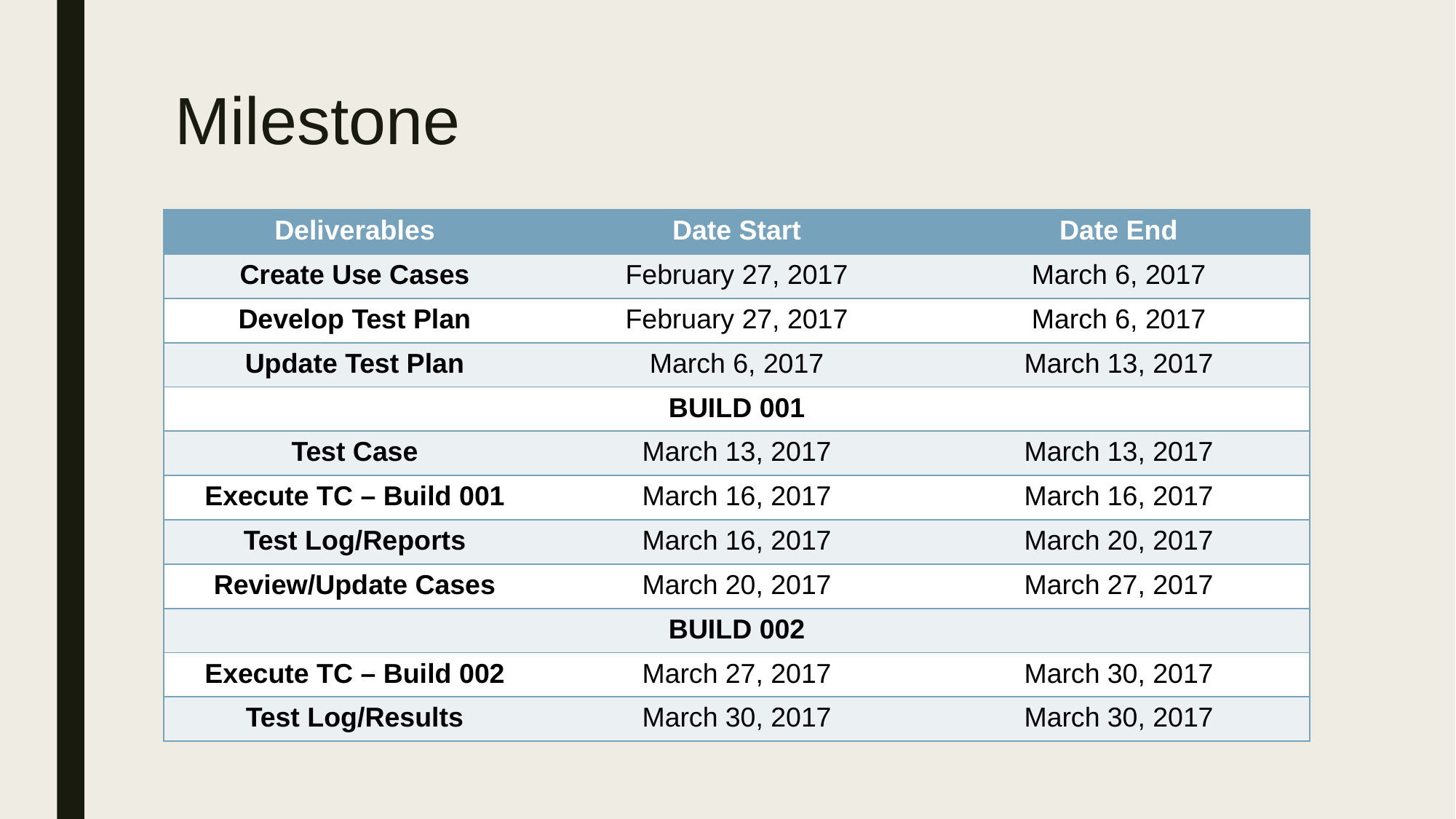

# Milestone
| Deliverables | Date Start | Date End |
| --- | --- | --- |
| Create Use Cases | February 27, 2017 | March 6, 2017 |
| Develop Test Plan | February 27, 2017 | March 6, 2017 |
| Update Test Plan | March 6, 2017 | March 13, 2017 |
| BUILD 001 |  |  |
| Test Case | March 13, 2017 | March 13, 2017 |
| Execute TC – Build 001 | March 16, 2017 | March 16, 2017 |
| Test Log/Reports | March 16, 2017 | March 20, 2017 |
| Review/Update Cases | March 20, 2017 | March 27, 2017 |
| BUILD 002 |  |  |
| Execute TC – Build 002 | March 27, 2017 | March 30, 2017 |
| Test Log/Results | March 30, 2017 | March 30, 2017 |